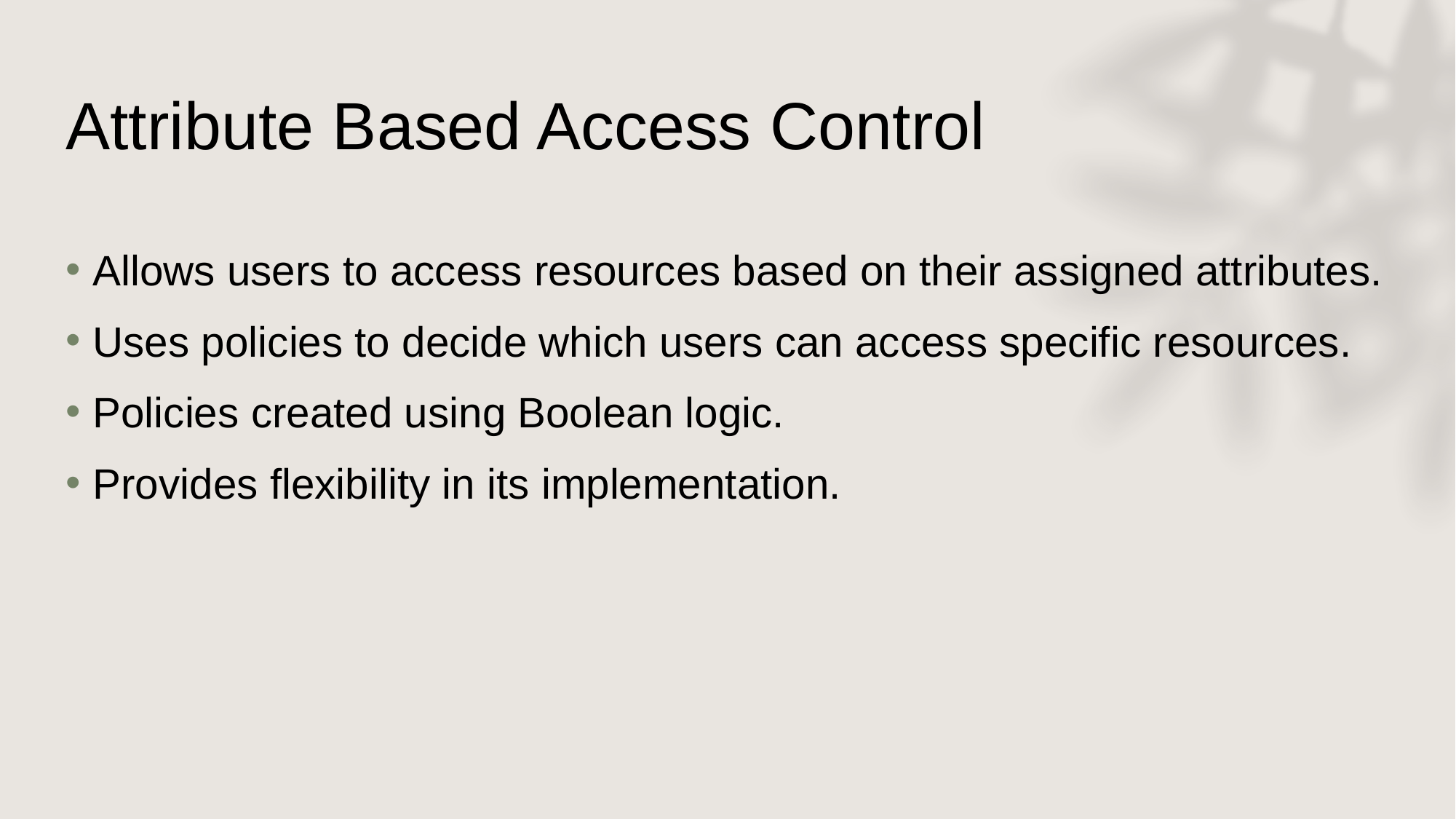

# Attribute Based Access Control
Allows users to access resources based on their assigned attributes.
Uses policies to decide which users can access specific resources.
Policies created using Boolean logic.
Provides flexibility in its implementation.